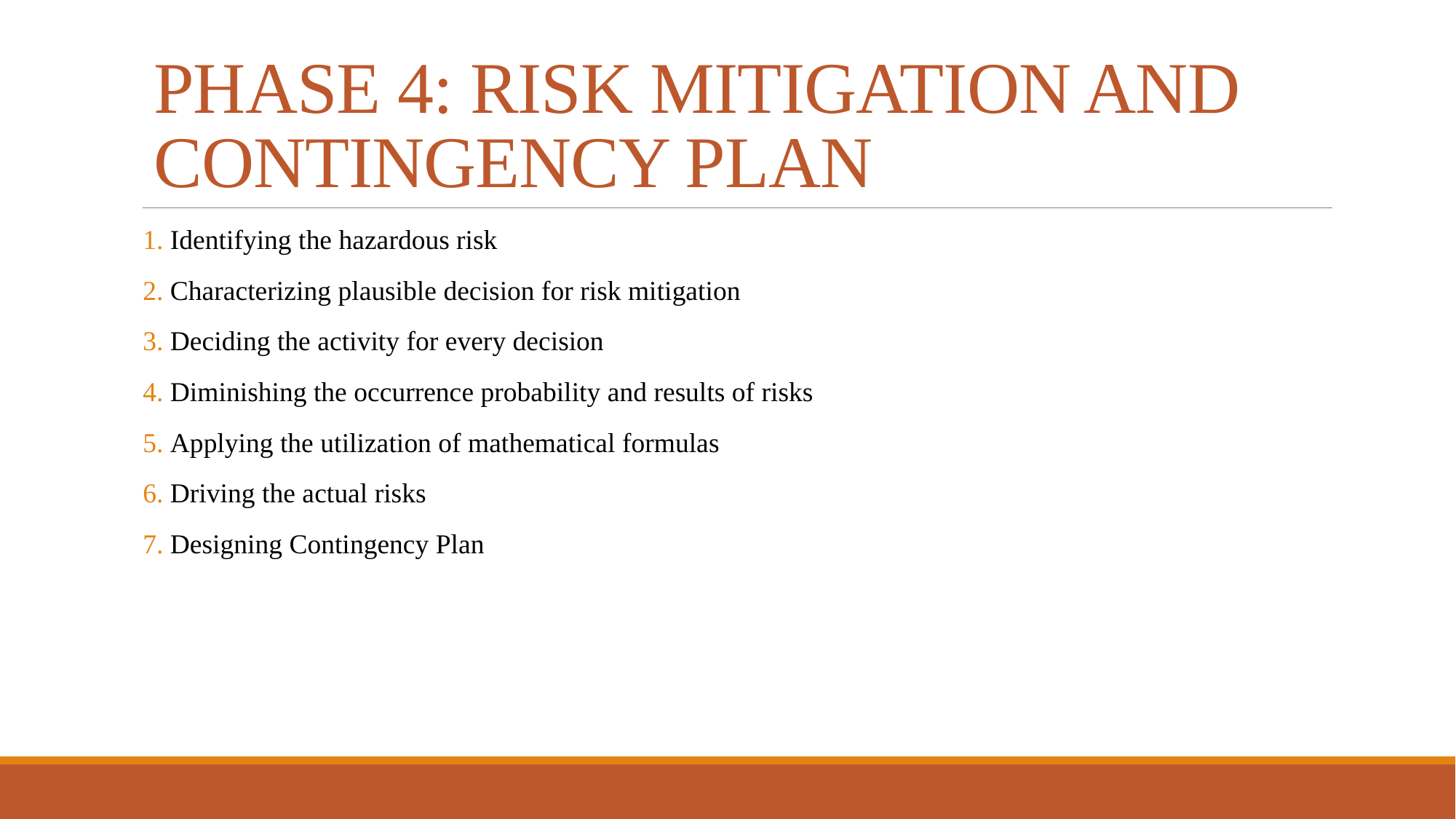

# PHASE 4: RISK MITIGATION AND CONTINGENCY PLAN
Identifying the hazardous risk
Characterizing plausible decision for risk mitigation
Deciding the activity for every decision
Diminishing the occurrence probability and results of risks
Applying the utilization of mathematical formulas
Driving the actual risks
Designing Contingency Plan